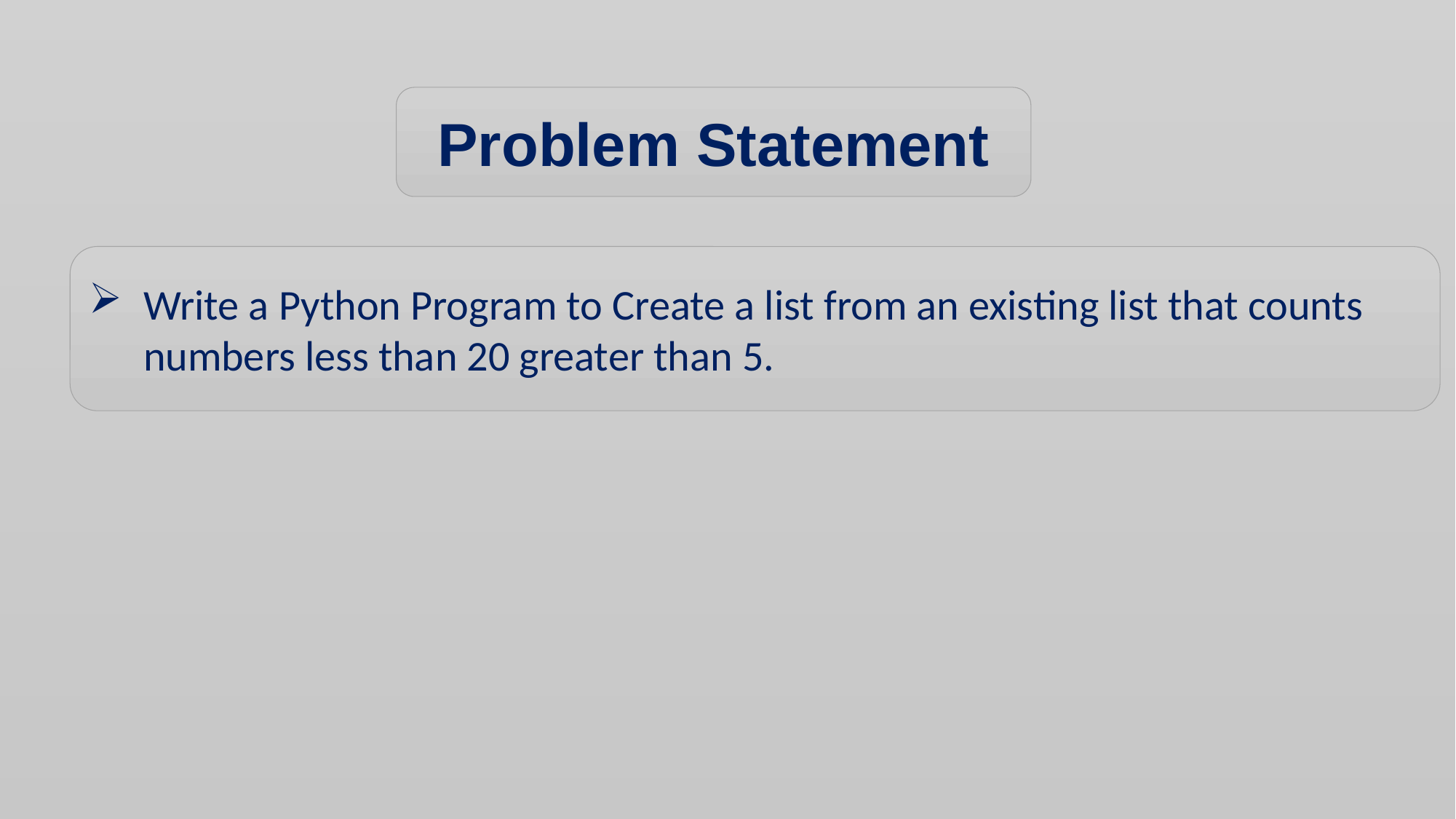

Problem Statement
Write a Python Program to Create a list from an existing list that counts numbers less than 20 greater than 5.